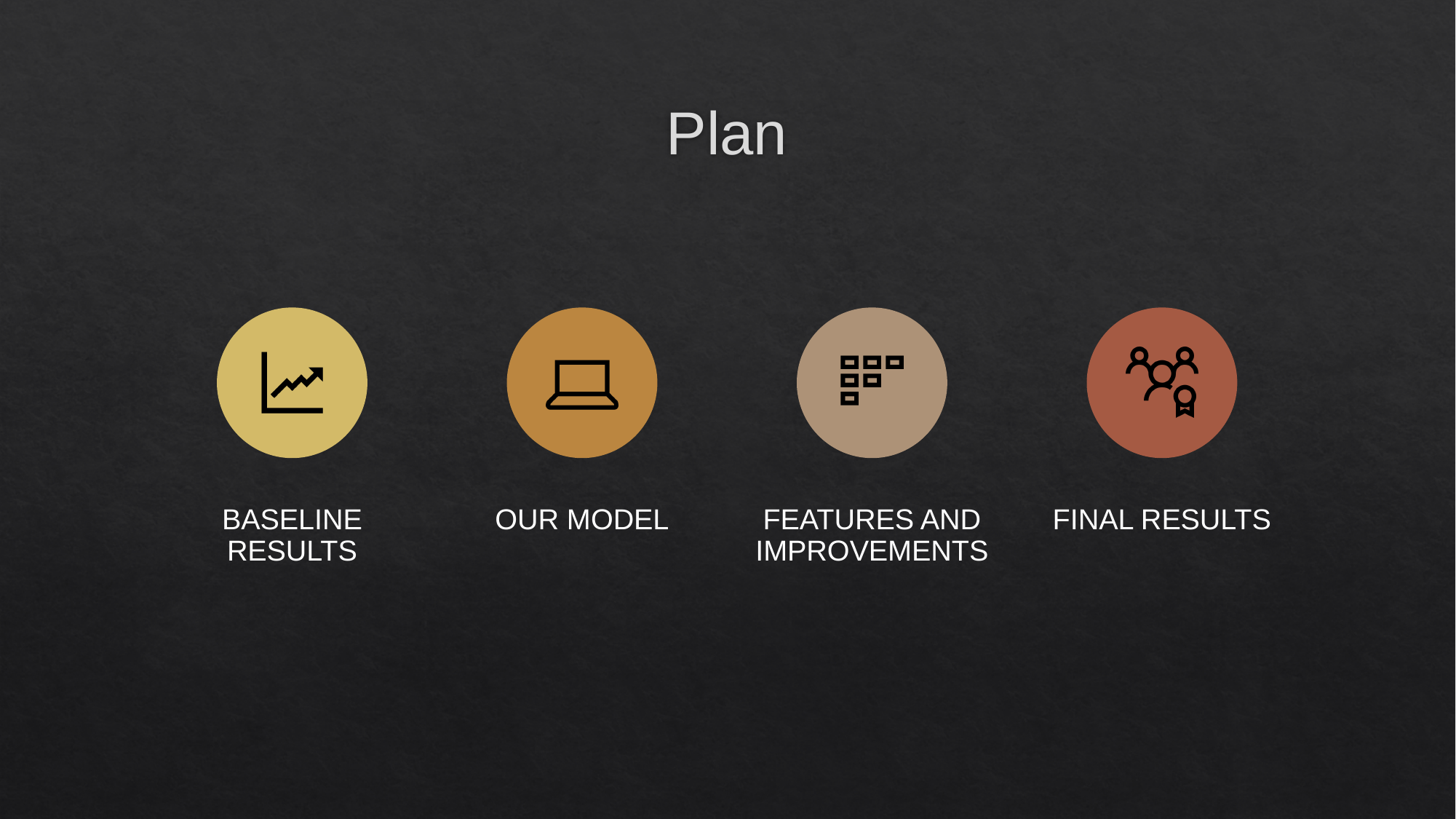

# Plan
Baseline results
Our model
Features and improvements
Final results